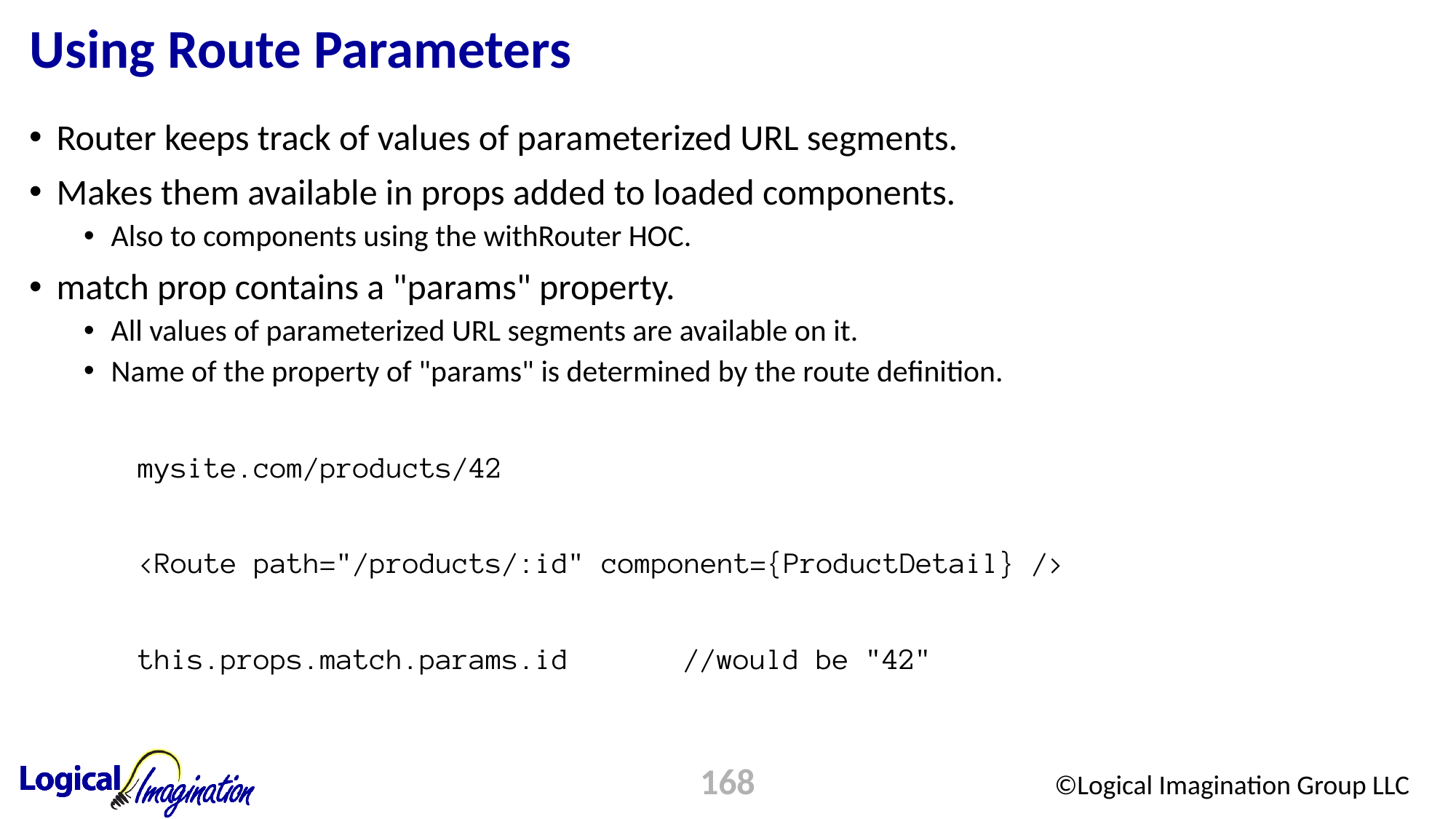

# Using Route Parameters
Router keeps track of values of parameterized URL segments.
Makes them available in props added to loaded components.
Also to components using the withRouter HOC.
match prop contains a "params" property.
All values of parameterized URL segments are available on it.
Name of the property of "params" is determined by the route definition.

	mysite.com/products/42

	<Route path="/products/:id" component={ProductDetail} />

	this.props.match.params.id		//would be "42"

168